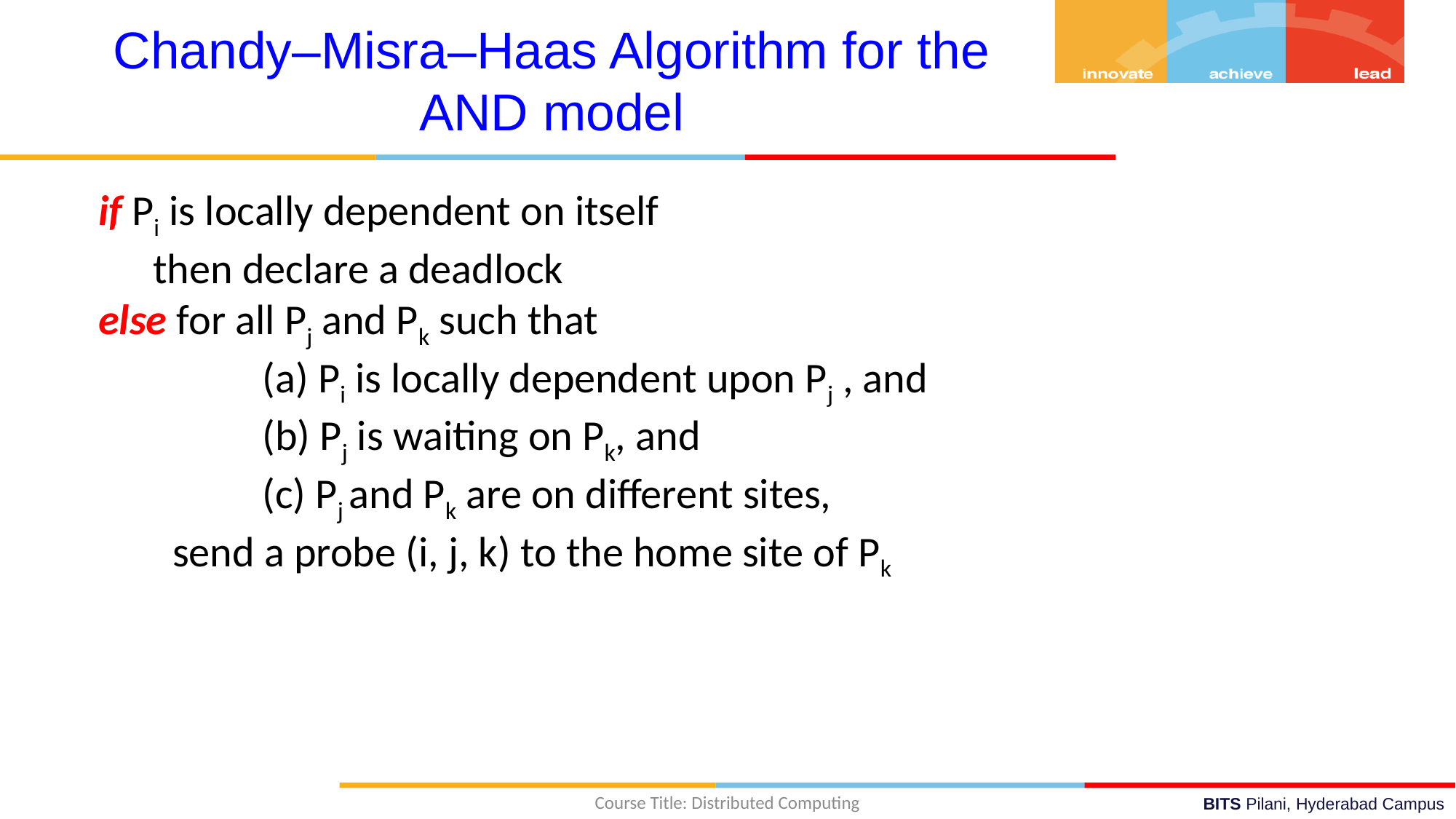

Chandy–Misra–Haas Algorithm for the AND model
if Pi is locally dependent on itself
then declare a deadlock
else for all Pj and Pk such that
(a) Pi is locally dependent upon Pj , and
(b) Pj is waiting on Pk, and
(c) Pj and Pk are on different sites,
  send a probe (i, j, k) to the home site of Pk
Course Title: Distributed Computing